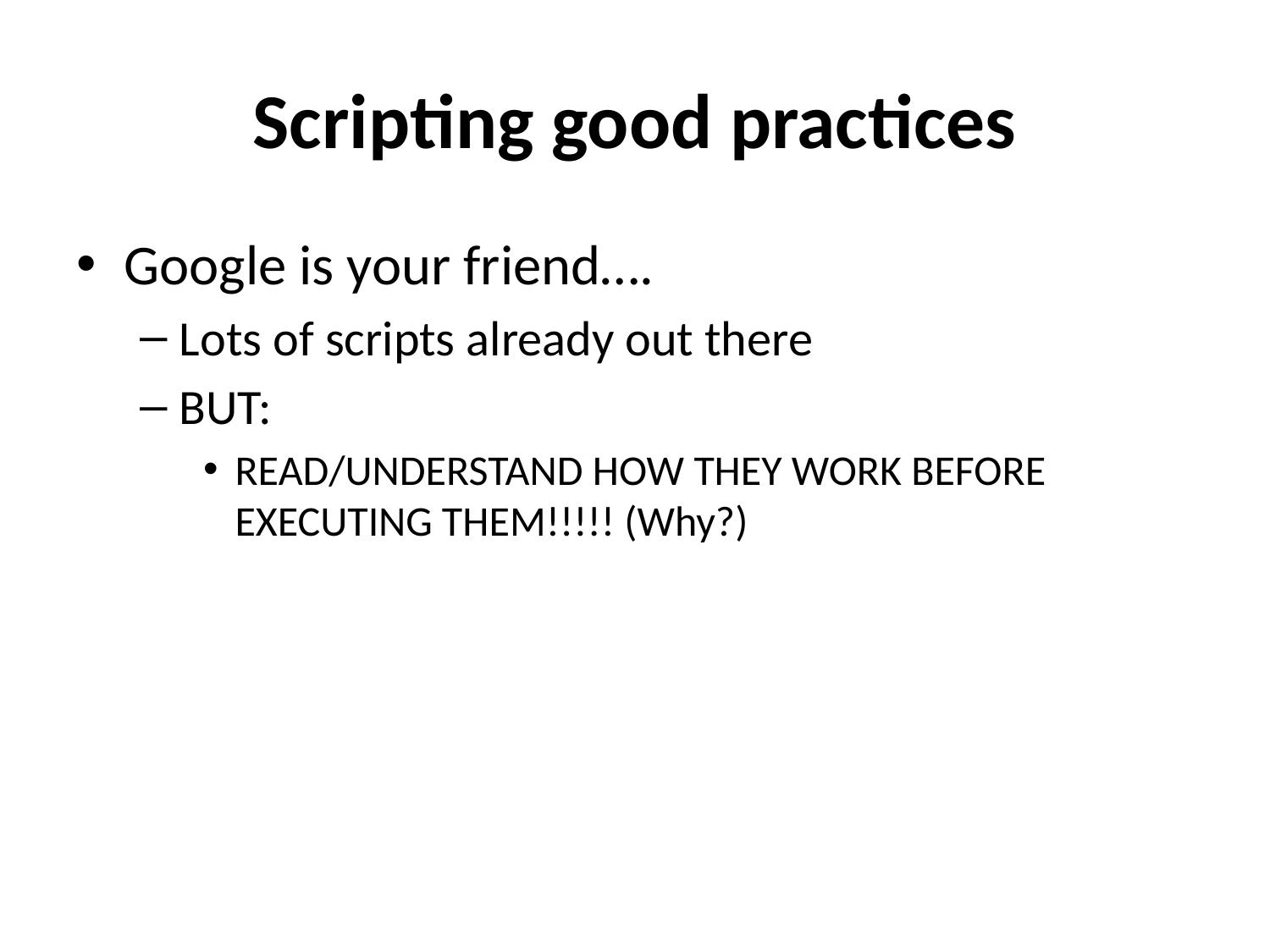

# Scripting good practices
Google is your friend….
Lots of scripts already out there
BUT:
READ/UNDERSTAND HOW THEY WORK BEFORE EXECUTING THEM!!!!! (Why?)

Use your biologist training when scripting
Modify -> test -> modify -> test
Change only a single variable at a time